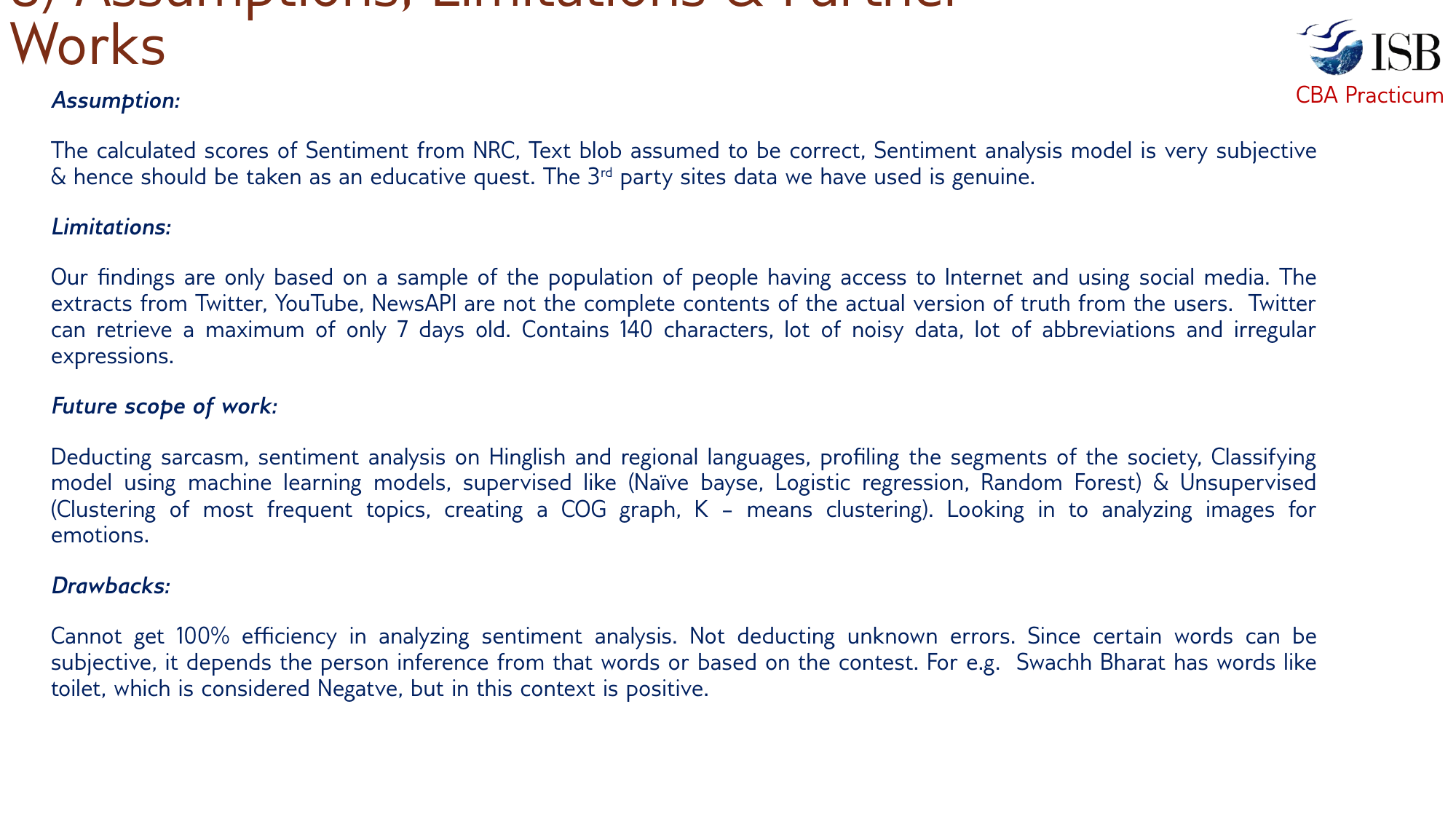

# 8) Assumptions, Limitations & Further Works
Assumption:
The calculated scores of Sentiment from NRC, Text blob assumed to be correct, Sentiment analysis model is very subjective & hence should be taken as an educative quest. The 3rd party sites data we have used is genuine.
Limitations:
Our findings are only based on a sample of the population of people having access to Internet and using social media. The extracts from Twitter, YouTube, NewsAPI are not the complete contents of the actual version of truth from the users.  Twitter can retrieve a maximum of only 7 days old. Contains 140 characters, lot of noisy data, lot of abbreviations and irregular expressions.
Future scope of work:
Deducting sarcasm, sentiment analysis on Hinglish and regional languages, profiling the segments of the society, Classifying model using machine learning models, supervised like (Naïve bayse, Logistic regression, Random Forest) & Unsupervised (Clustering of most frequent topics, creating a COG graph, K – means clustering). Looking in to analyzing images for emotions.
Drawbacks:
Cannot get 100% efficiency in analyzing sentiment analysis. Not deducting unknown errors. Since certain words can be subjective, it depends the person inference from that words or based on the contest. For e.g.  Swachh Bharat has words like toilet, which is considered Negatve, but in this context is positive.

10